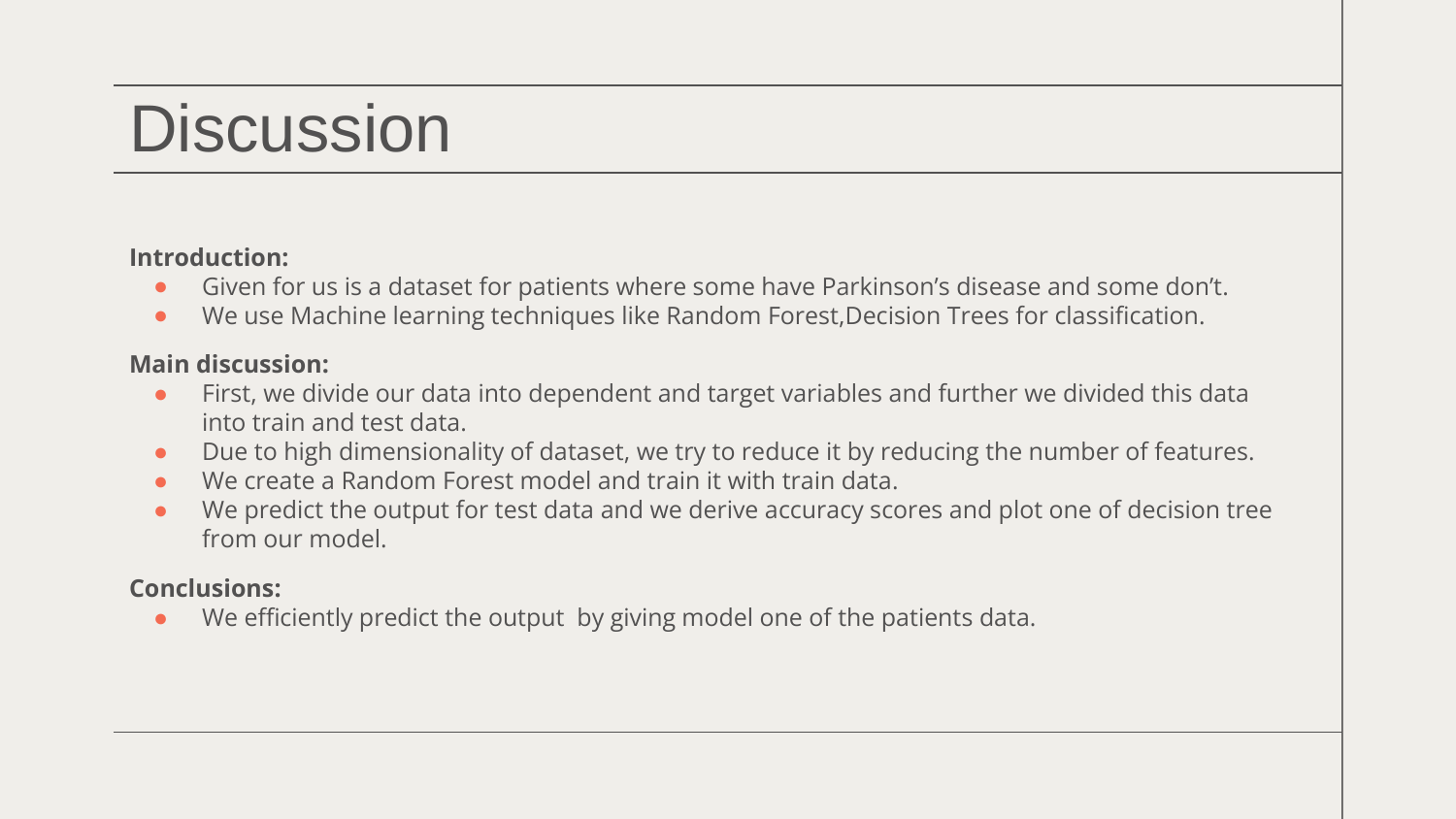

# Discussion
Introduction:
Given for us is a dataset for patients where some have Parkinson’s disease and some don’t.
We use Machine learning techniques like Random Forest,Decision Trees for classification.
Main discussion:
First, we divide our data into dependent and target variables and further we divided this data into train and test data.
Due to high dimensionality of dataset, we try to reduce it by reducing the number of features.
We create a Random Forest model and train it with train data.
We predict the output for test data and we derive accuracy scores and plot one of decision tree from our model.
Conclusions:
We efficiently predict the output  by giving model one of the patients data.